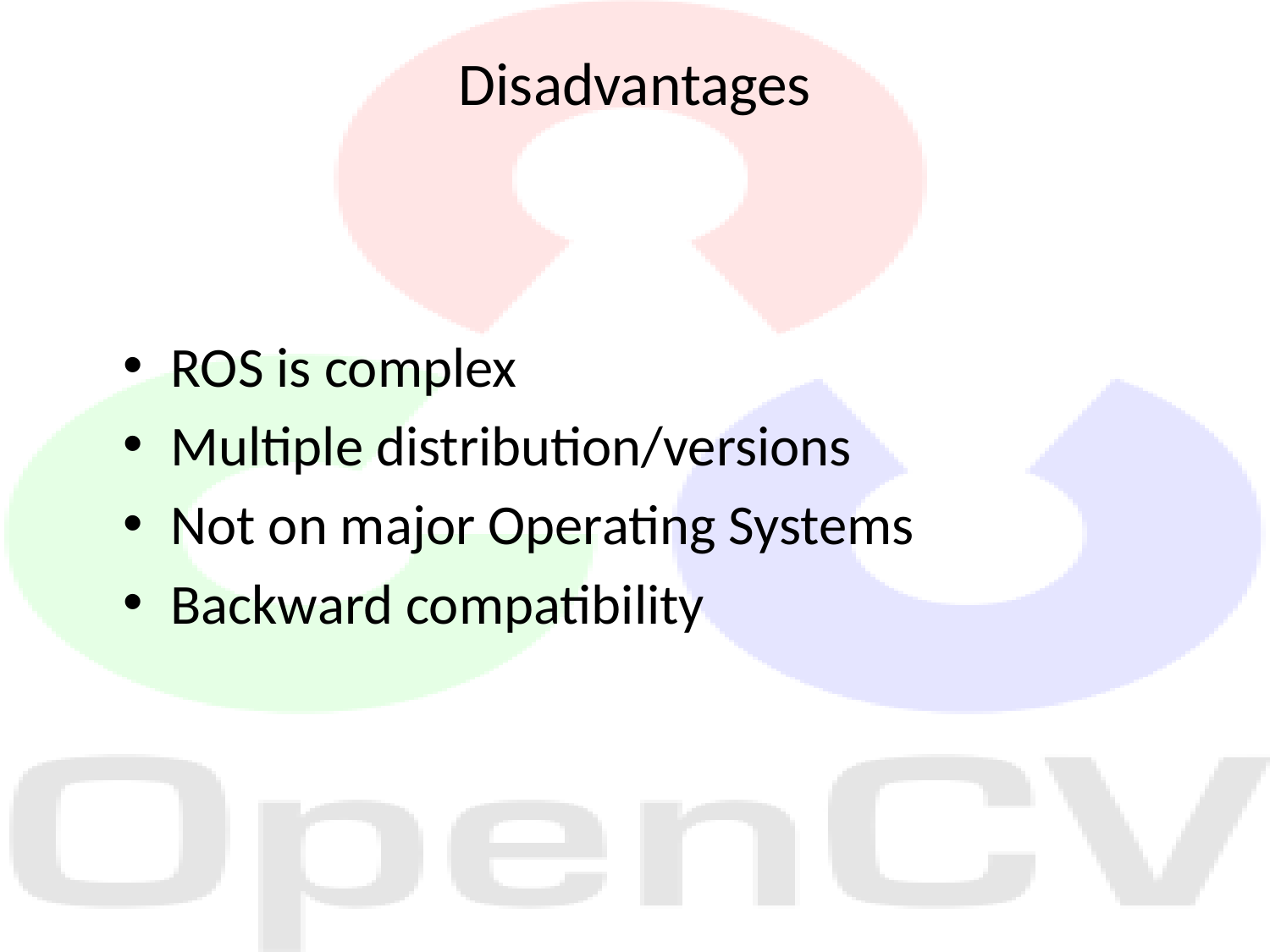

# Disadvantages
ROS is complex
Multiple distribution/versions
Not on major Operating Systems
Backward compatibility